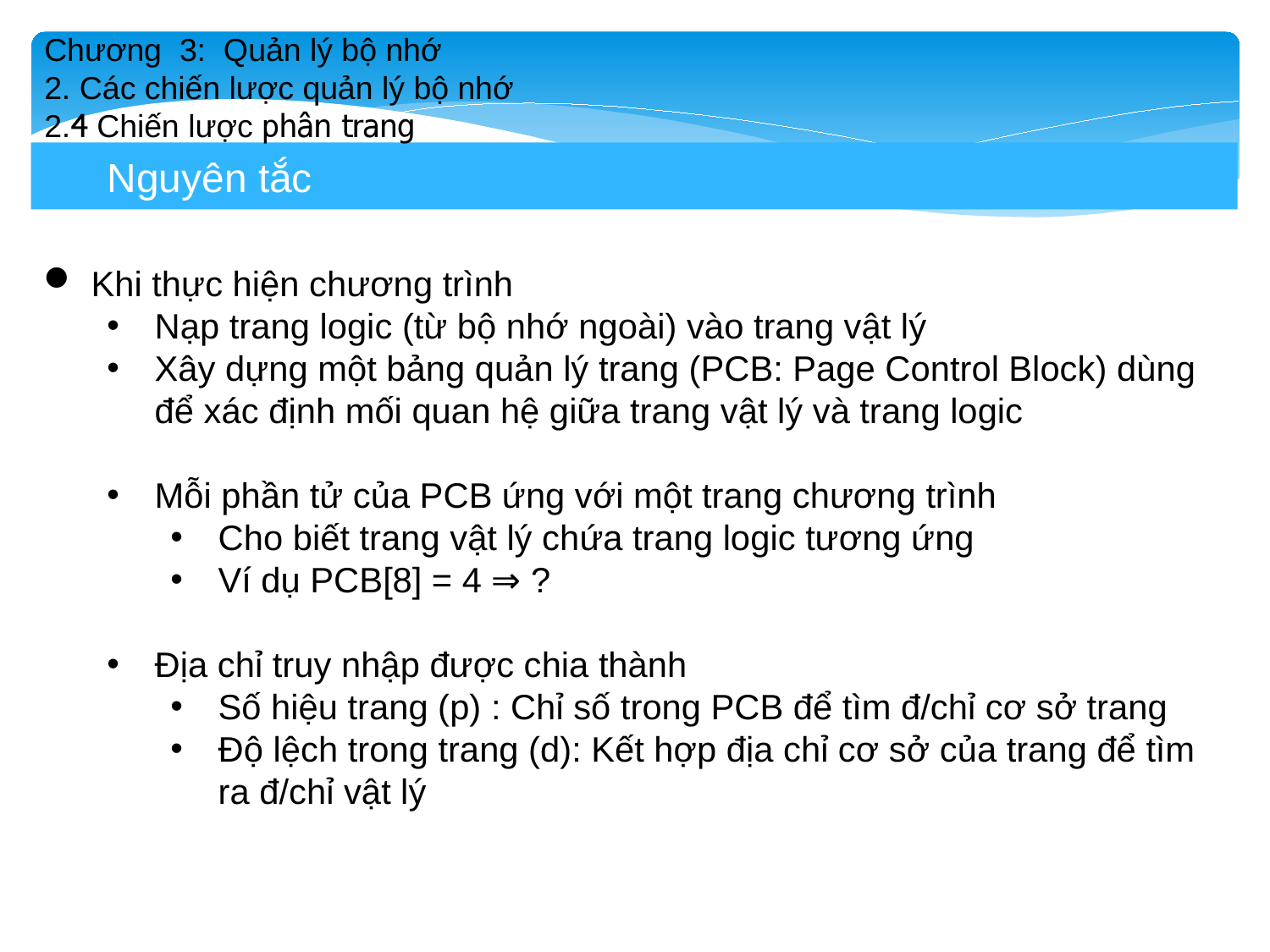

Chương  3:  Quản lý bộ nhớ
2. Các chiến lược quản lý bộ nhớ
2.4 Chiến lược phân trang
Nguyên tắc

Khi thực hiện chương trình
Nạp trang logic (từ bộ nhớ ngoài) vào trang vật lý
Xây dựng một bảng quản lý trang (PCB: Page Control Block) dùng để xác định mối quan hệ giữa trang vật lý và trang logic

Mỗi phần tử của PCB ứng với một trang chương trình
Cho biết trang vật lý chứa trang logic tương ứng
Ví dụ PCB[8] = 4 ⇒ ?

Địa chỉ truy nhập được chia thành
Số hiệu trang (p) : Chỉ số trong PCB để tìm đ/chỉ cơ sở trang
Độ lệch trong trang (d): Kết hợp địa chỉ cơ sở của trang để tìm ra đ/chỉ vật lý